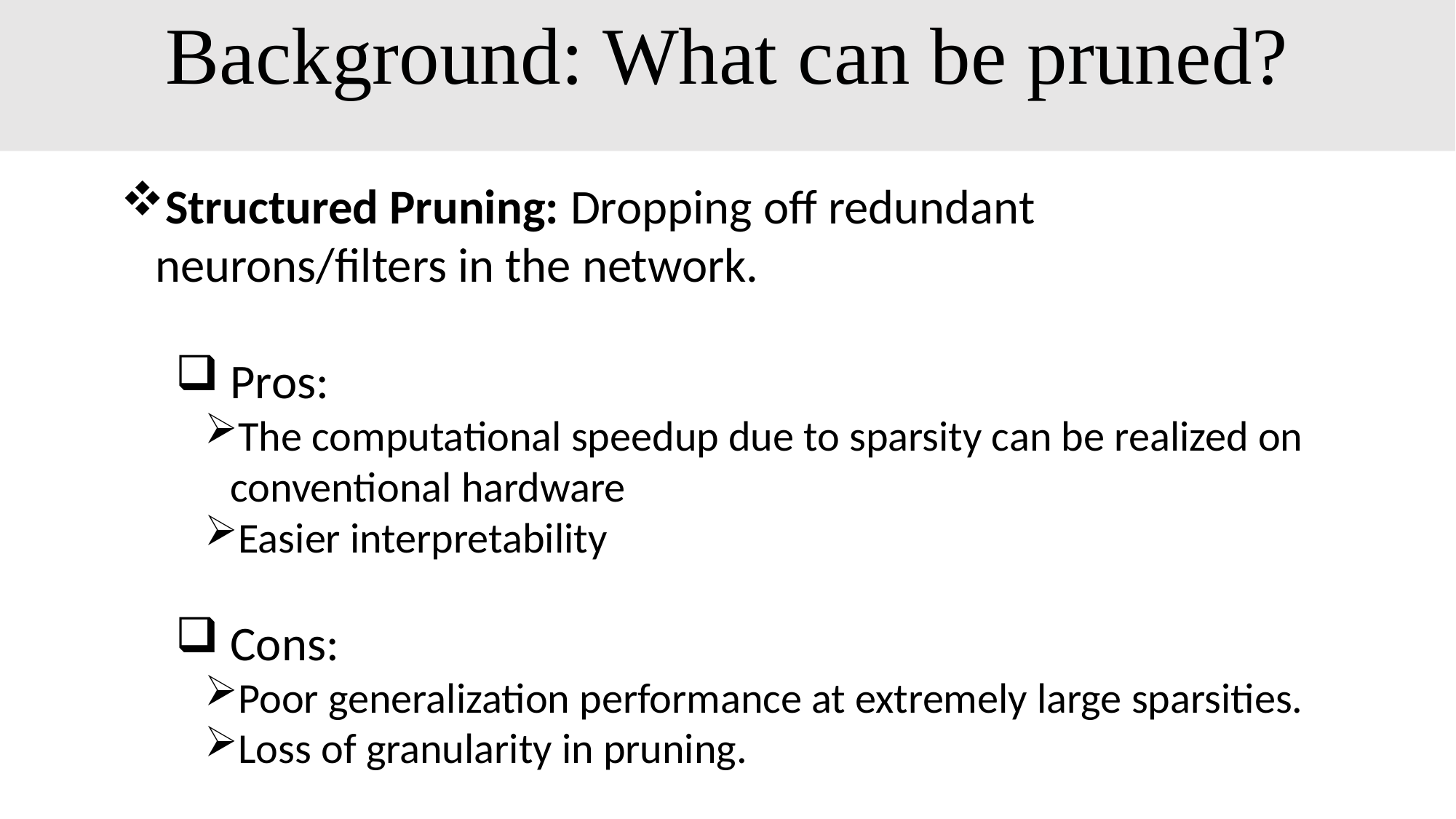

# Background: What can be pruned?
Structured Pruning: Dropping off redundant neurons/filters in the network.

Pros:
The computational speedup due to sparsity can be realized on conventional hardware
Easier interpretability

Cons:
Poor generalization performance at extremely large sparsities.
Loss of granularity in pruning.